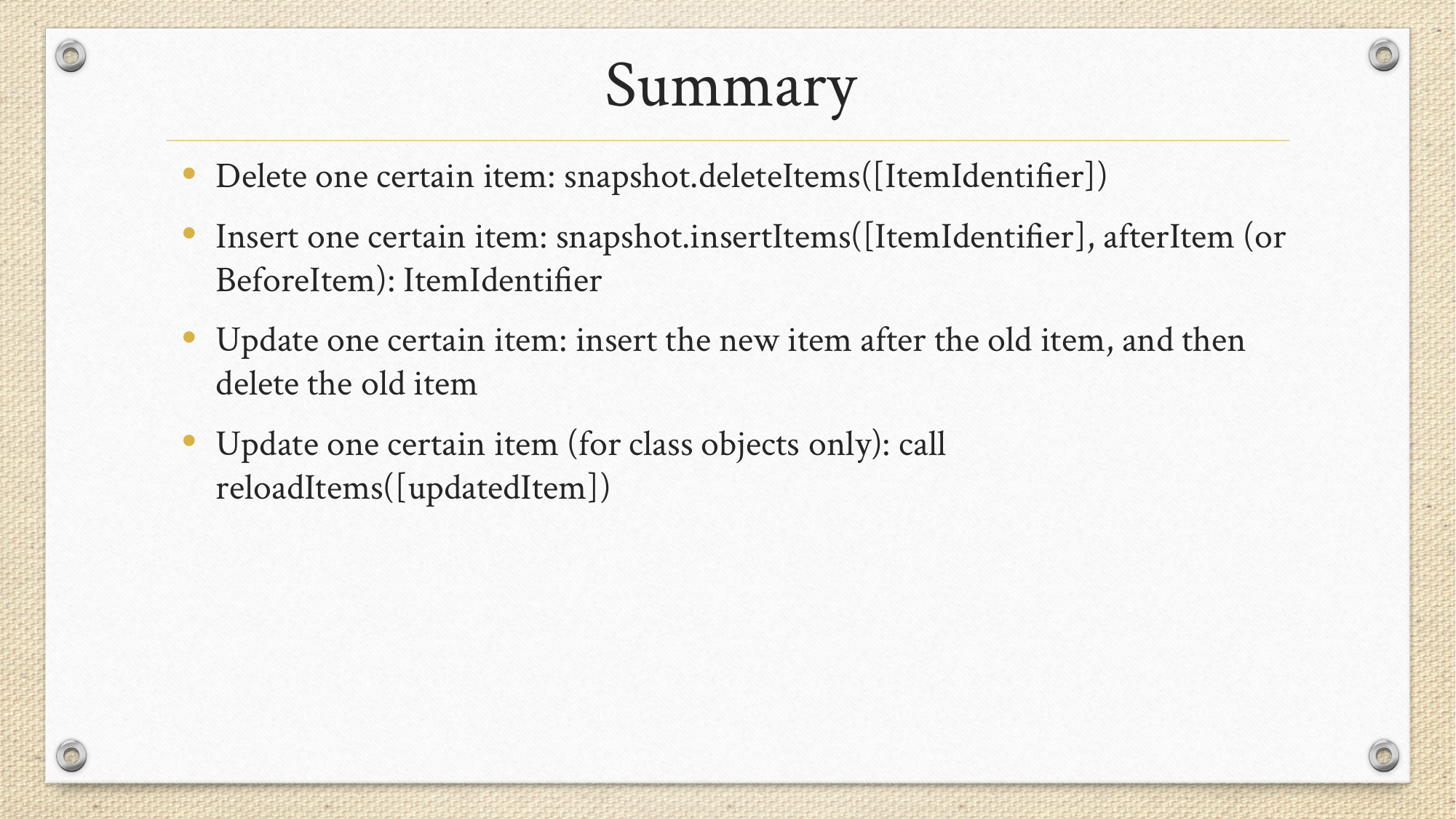

# Summary
Delete one certain item: snapshot.deleteItems([ItemIdentifier])
Insert one certain item: snapshot.insertItems([ItemIdentifier], afterItem (or BeforeItem): ItemIdentifier
Update one certain item: insert the new item after the old item, and then delete the old item
Update one certain item (for class objects only): call reloadItems([updatedItem])